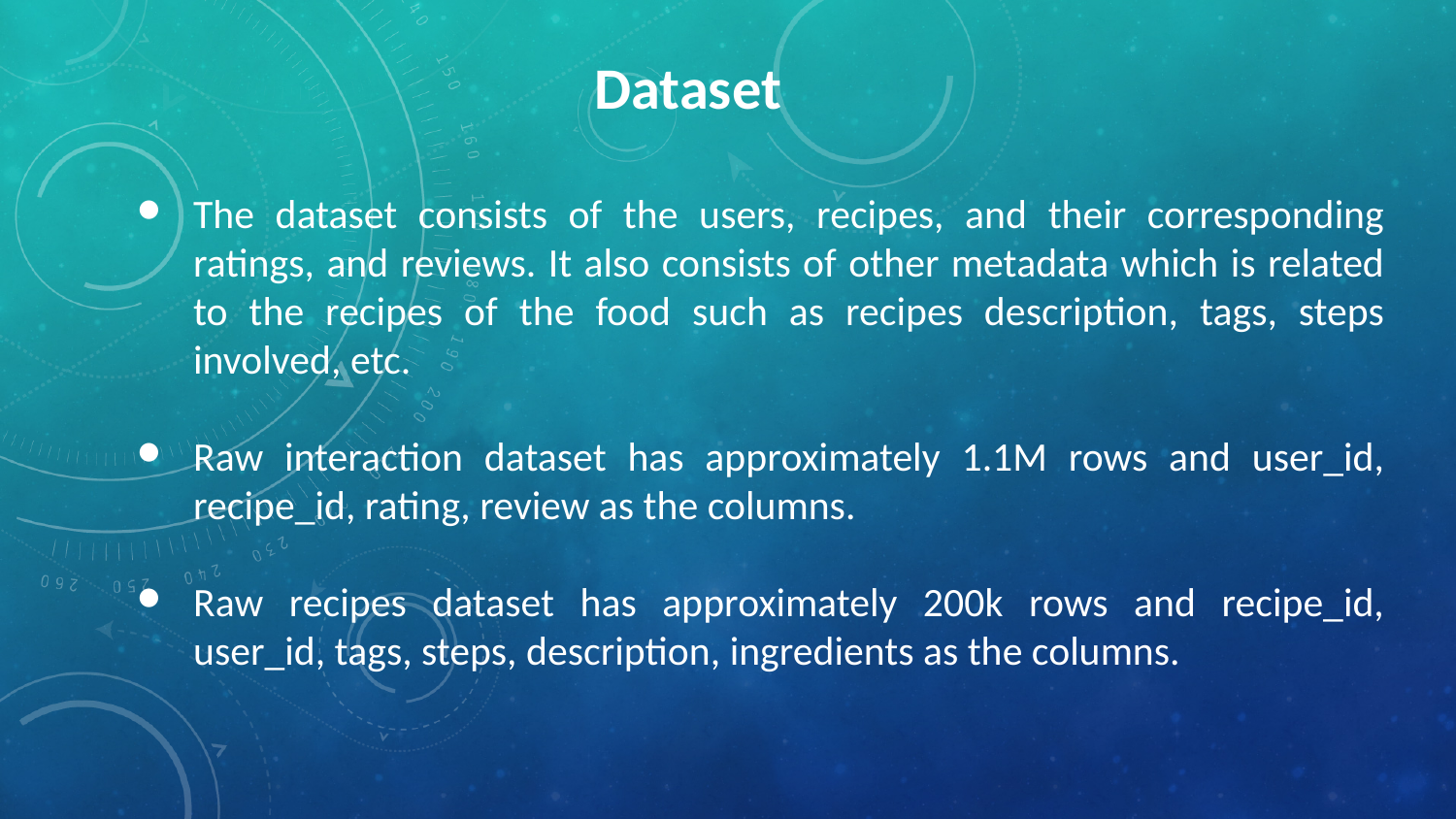

Dataset
The dataset consists of the users, recipes, and their corresponding ratings, and reviews. It also consists of other metadata which is related to the recipes of the food such as recipes description, tags, steps involved, etc.

Raw interaction dataset has approximately 1.1M rows and user_id, recipe_id, rating, review as the columns.

Raw recipes dataset has approximately 200k rows and recipe_id, user_id, tags, steps, description, ingredients as the columns.